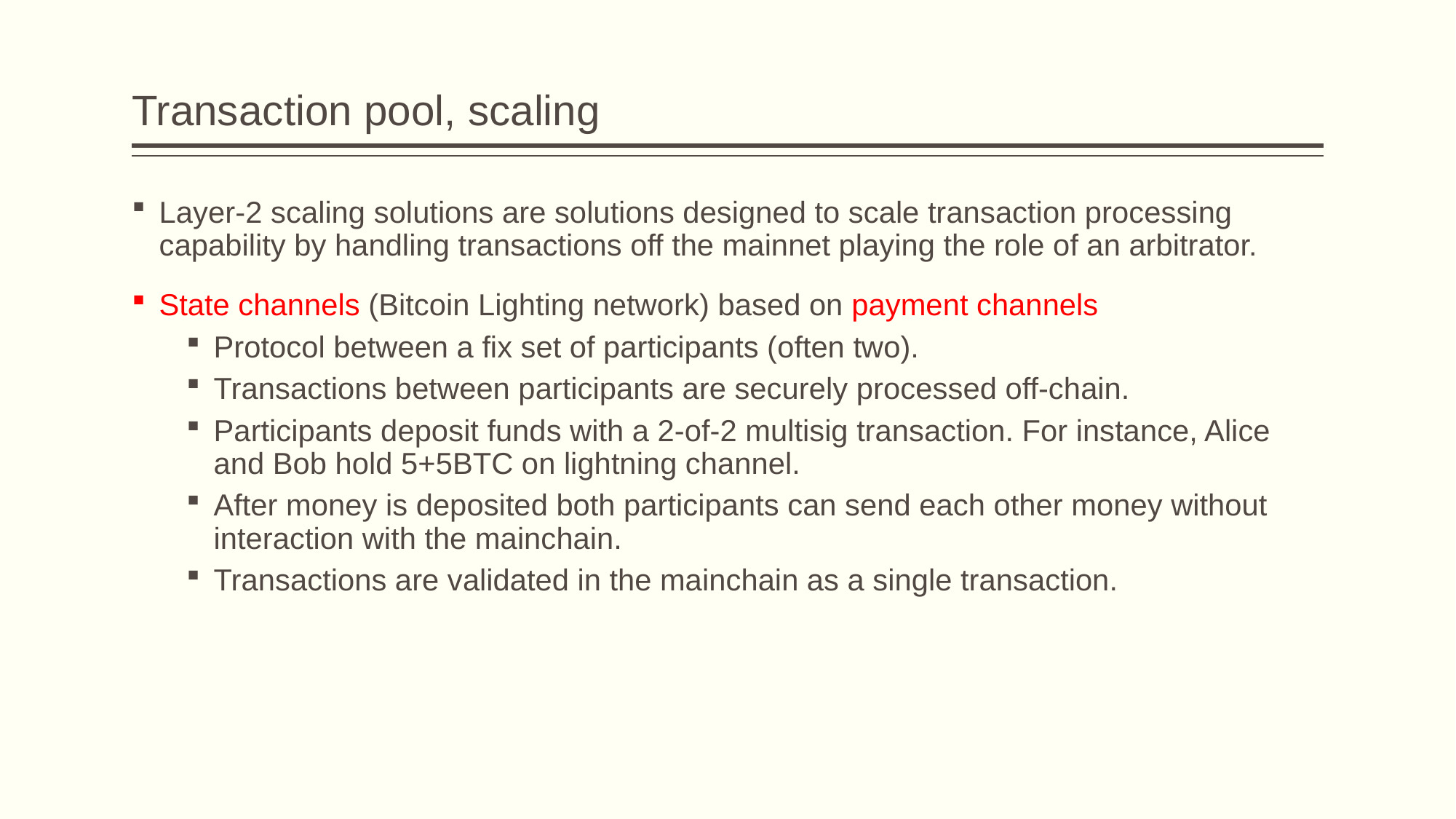

# Transaction pool, scaling
Layer-2 scaling solutions are solutions designed to scale transaction processing capability by handling transactions off the mainnet playing the role of an arbitrator.
State channels (Bitcoin Lighting network) based on payment channels
Protocol between a fix set of participants (often two).
Transactions between participants are securely processed off-chain.
Participants deposit funds with a 2-of-2 multisig transaction. For instance, Alice and Bob hold 5+5BTC on lightning channel.
After money is deposited both participants can send each other money without interaction with the mainchain.
Transactions are validated in the mainchain as a single transaction.